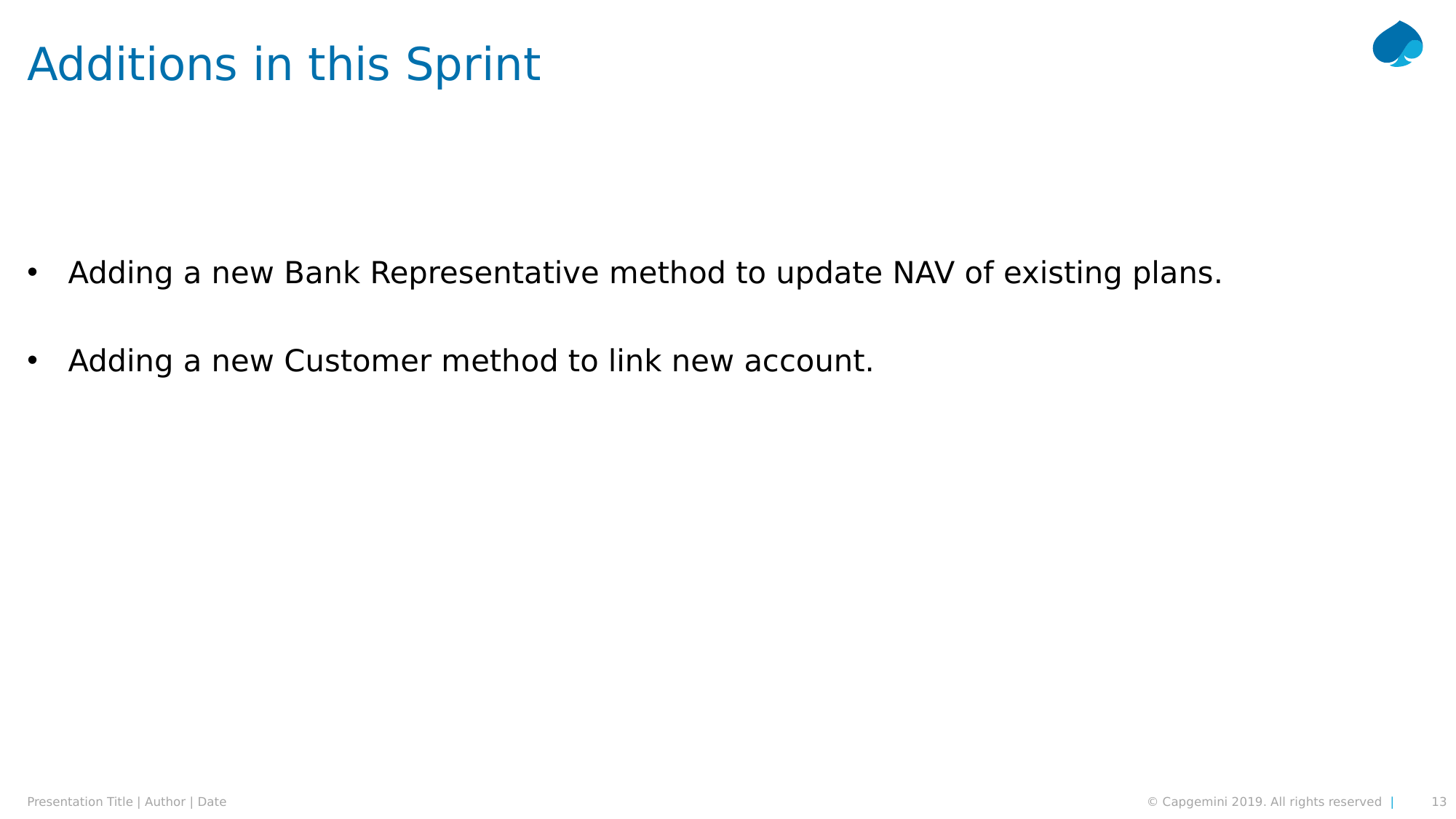

# Additions in this Sprint
Adding a new Bank Representative method to update NAV of existing plans.
Adding a new Customer method to link new account.